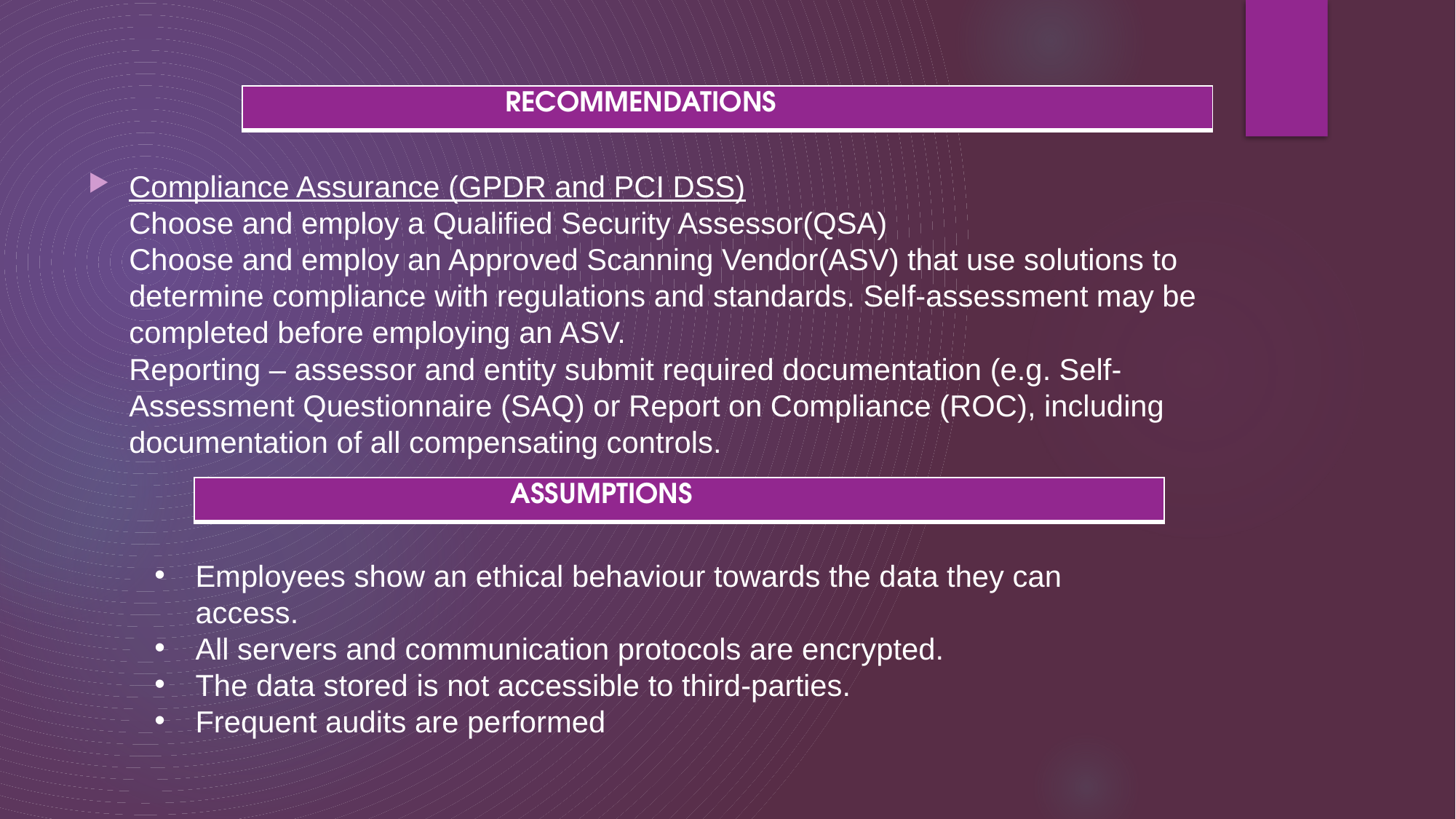

#
| RECOMMENDATIONS |
| --- |
Compliance Assurance (GPDR and PCI DSS)
Choose and employ a Qualified Security Assessor(QSA)
Choose and employ an Approved Scanning Vendor(ASV) that use solutions to determine compliance with regulations and standards. Self-assessment may be completed before employing an ASV.
Reporting – assessor and entity submit required documentation (e.g. Self-Assessment Questionnaire (SAQ) or Report on Compliance (ROC), including documentation of all compensating controls.
| ASSUMPTIONS |
| --- |
Employees show an ethical behaviour towards the data they can access.
All servers and communication protocols are encrypted.
The data stored is not accessible to third-parties.
Frequent audits are performed